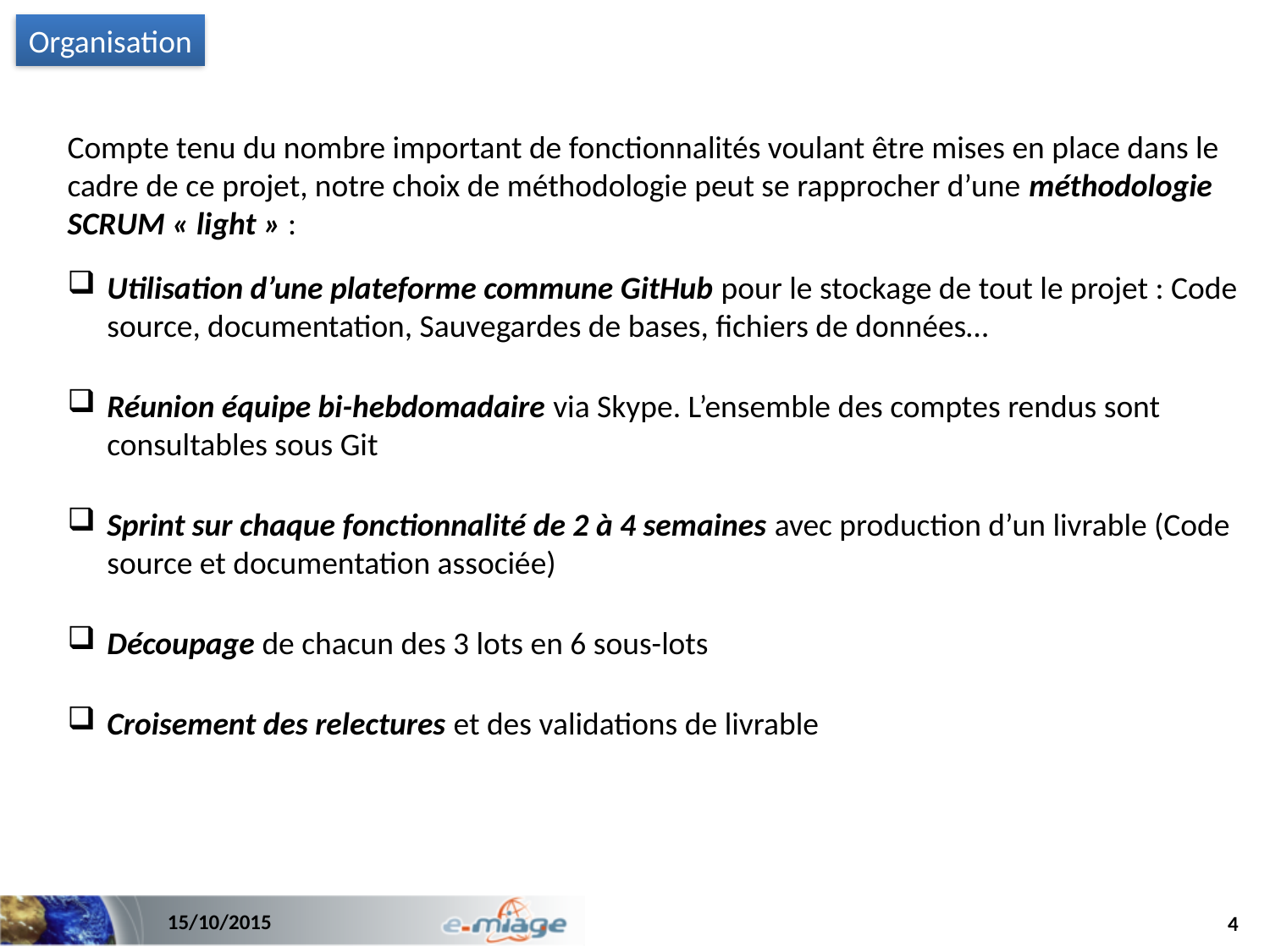

Organisation
Compte tenu du nombre important de fonctionnalités voulant être mises en place dans le cadre de ce projet, notre choix de méthodologie peut se rapprocher d’une méthodologie SCRUM « light » :
Utilisation d’une plateforme commune GitHub pour le stockage de tout le projet : Code source, documentation, Sauvegardes de bases, fichiers de données…
Réunion équipe bi-hebdomadaire via Skype. L’ensemble des comptes rendus sont consultables sous Git
Sprint sur chaque fonctionnalité de 2 à 4 semaines avec production d’un livrable (Code source et documentation associée)
Découpage de chacun des 3 lots en 6 sous-lots
Croisement des relectures et des validations de livrable